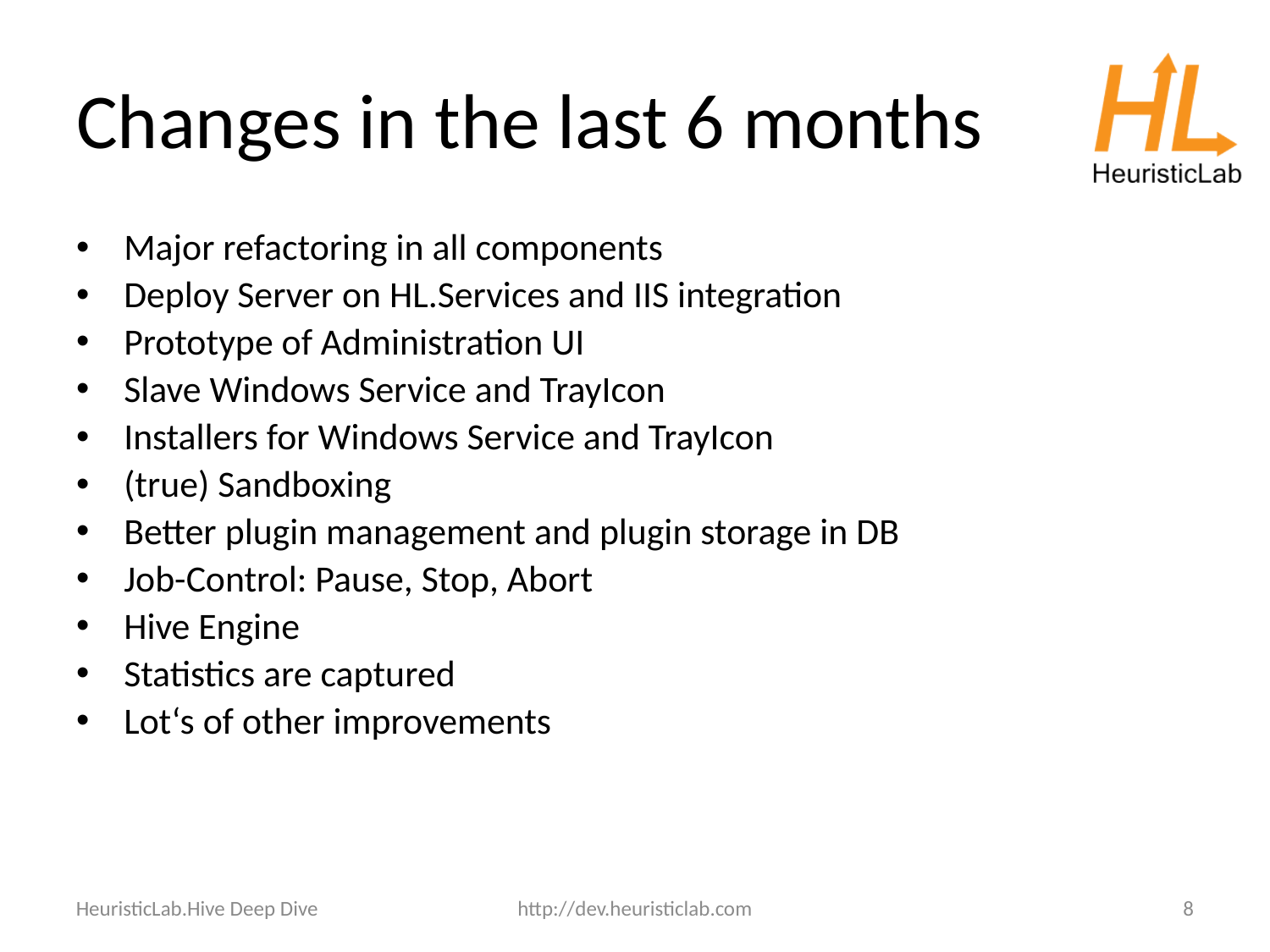

Major refactoring in all components
Deploy Server on HL.Services and IIS integration
Prototype of Administration UI
Slave Windows Service and TrayIcon
Installers for Windows Service and TrayIcon
(true) Sandboxing
Better plugin management and plugin storage in DB
Job-Control: Pause, Stop, Abort
Hive Engine
Statistics are captured
Lot‘s of other improvements

Changes in the last 6 months
HeuristicLab.Hive Deep Dive
http://dev.heuristiclab.com
8